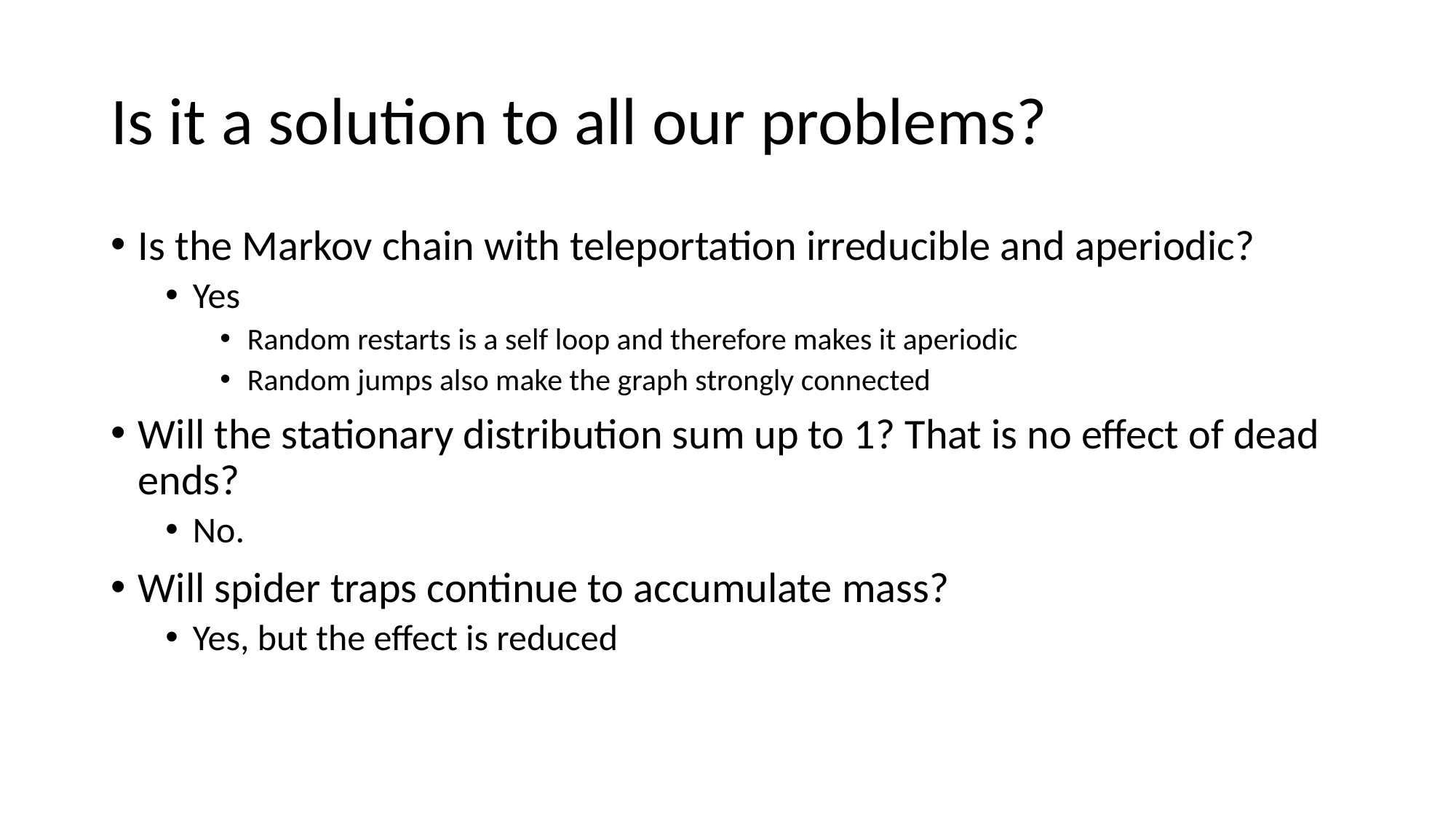

# Is it a solution to all our problems?
Is the Markov chain with teleportation irreducible and aperiodic?
Yes
Random restarts is a self loop and therefore makes it aperiodic
Random jumps also make the graph strongly connected
Will the stationary distribution sum up to 1? That is no effect of dead ends?
No.
Will spider traps continue to accumulate mass?
Yes, but the effect is reduced